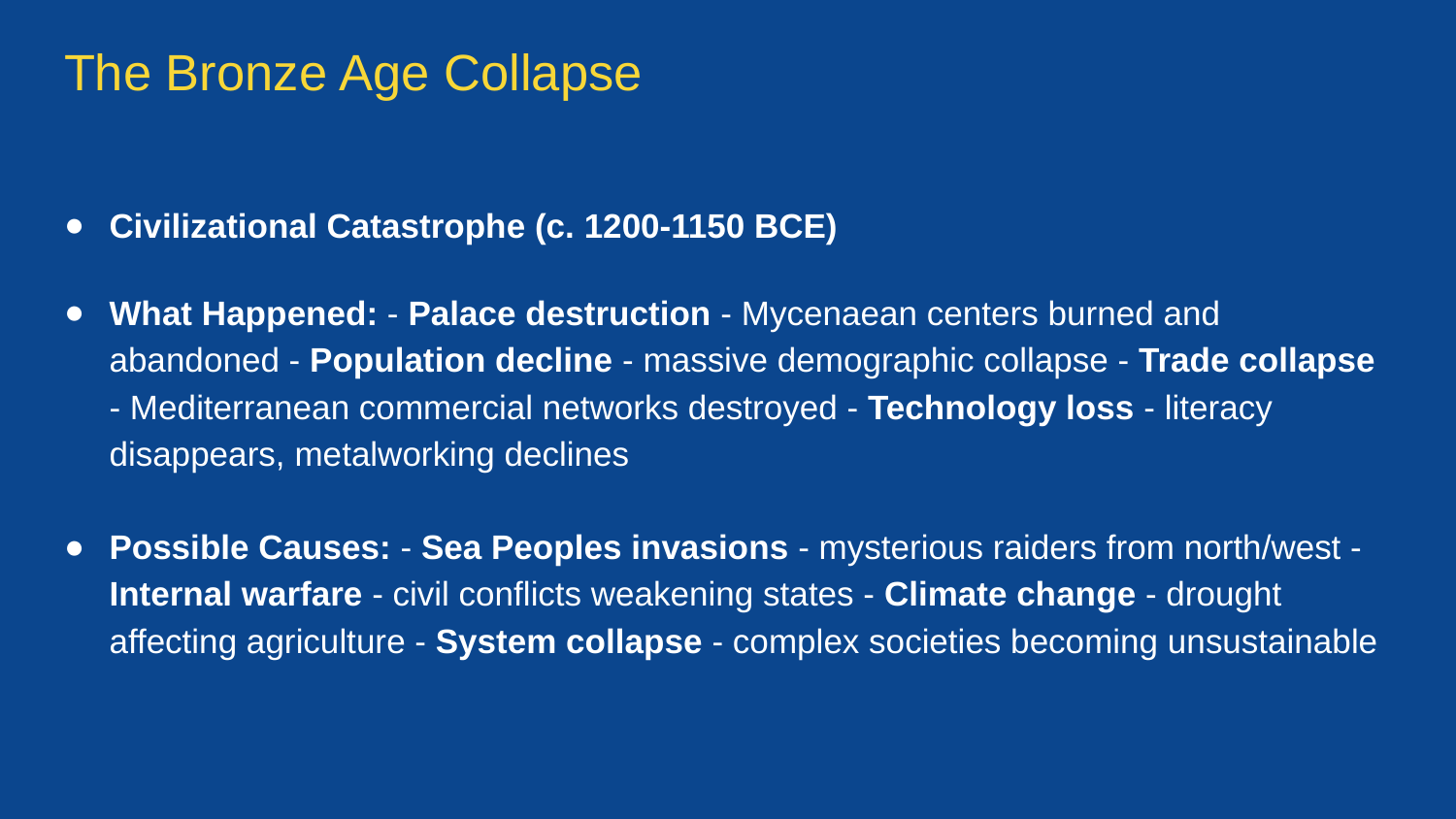

# The Bronze Age Collapse
Civilizational Catastrophe (c. 1200-1150 BCE)
What Happened: - Palace destruction - Mycenaean centers burned and abandoned - Population decline - massive demographic collapse - Trade collapse - Mediterranean commercial networks destroyed - Technology loss - literacy disappears, metalworking declines
Possible Causes: - Sea Peoples invasions - mysterious raiders from north/west - Internal warfare - civil conflicts weakening states - Climate change - drought affecting agriculture - System collapse - complex societies becoming unsustainable